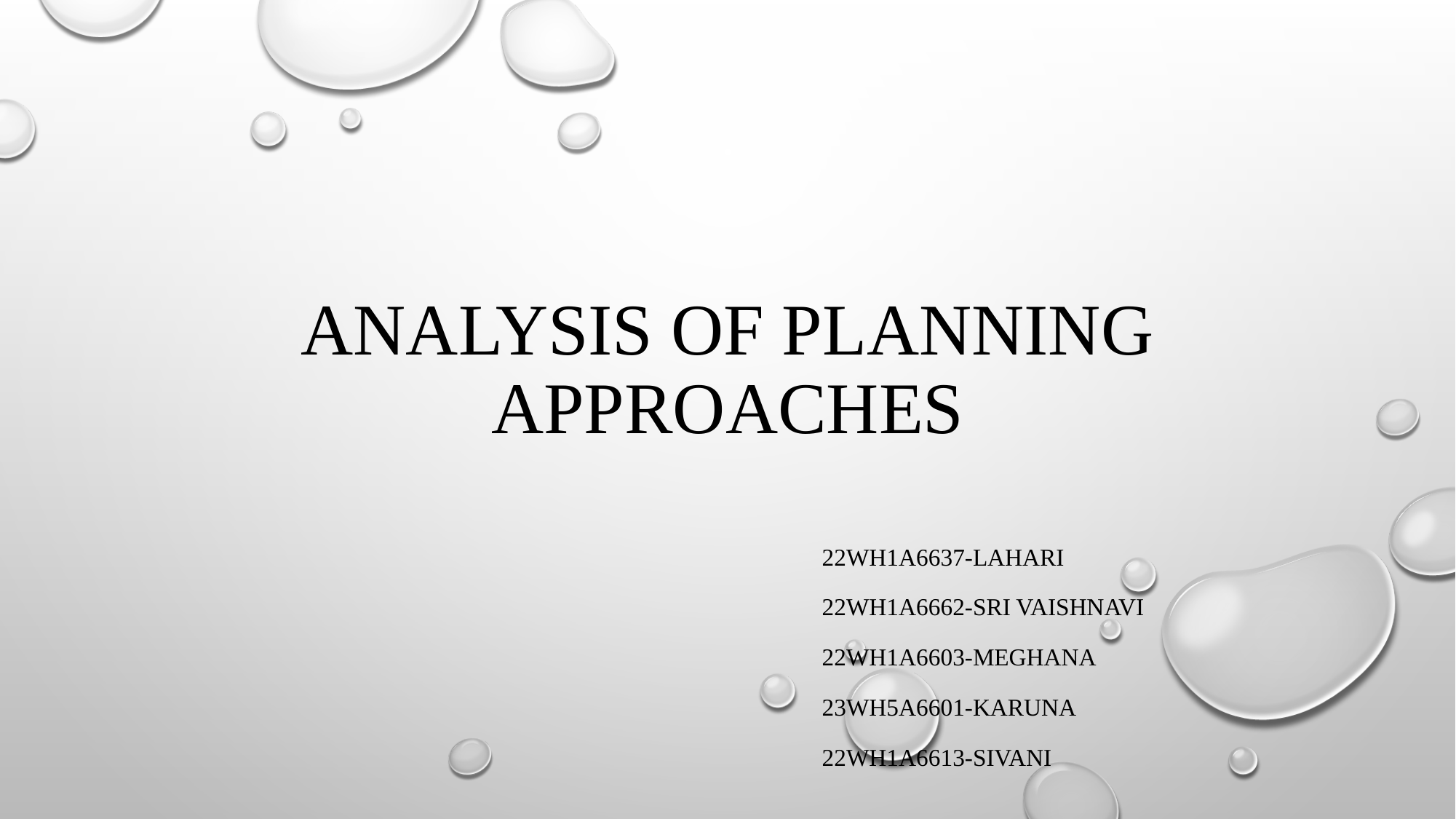

# Analysis Of Planning Approaches

22wh1a6637-Lahari
22wh1a6662-Sri Vaishnavi
22wh1a6603-Meghana
23wh5a6601-karuna
22WH1A6613-SIVANI

2w